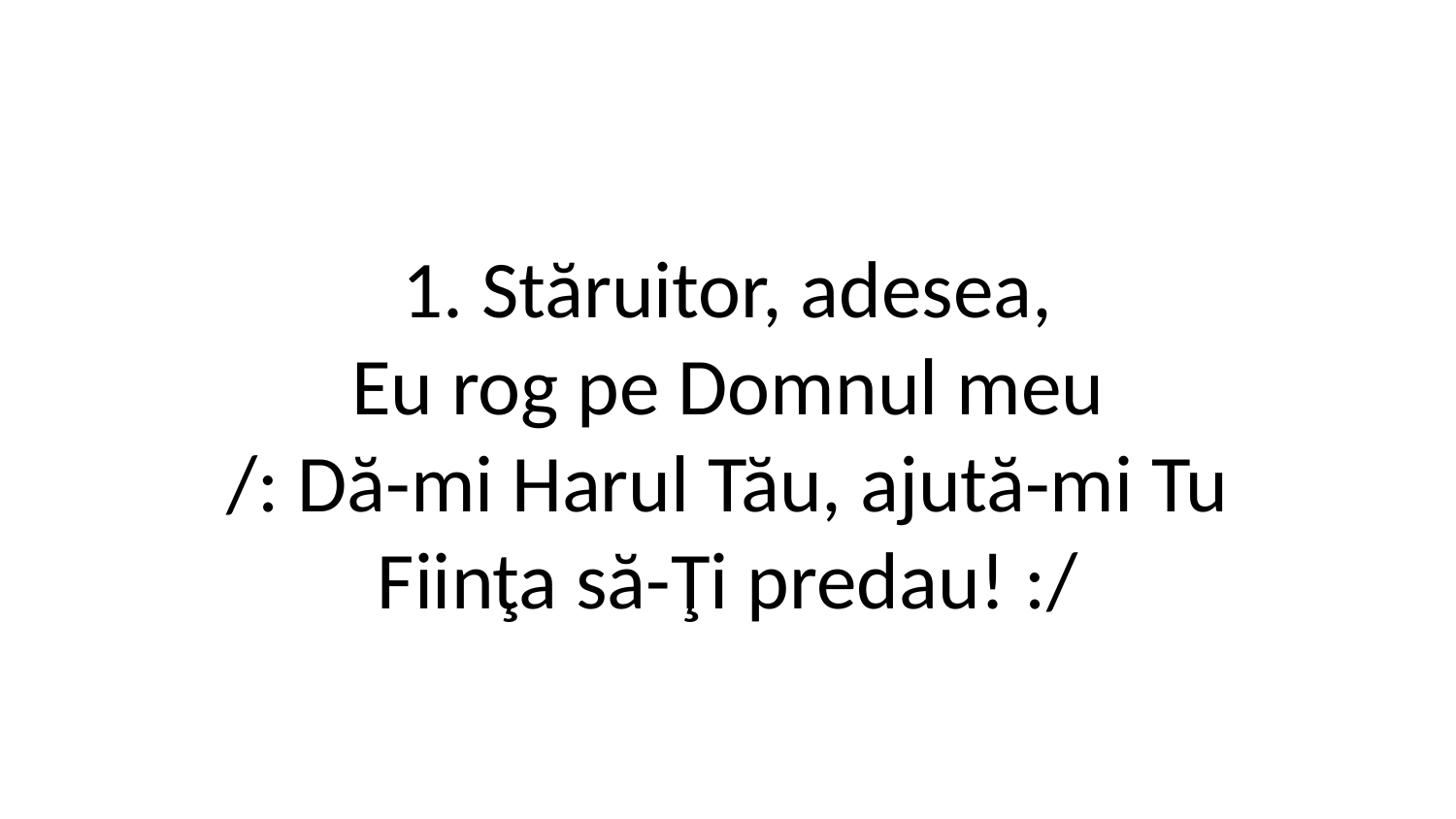

1. Stăruitor, adesea,
Eu rog pe Domnul meu
/: Dă-mi Harul Tău, ajută-mi Tu
Fiinţa să-Ţi predau! :/